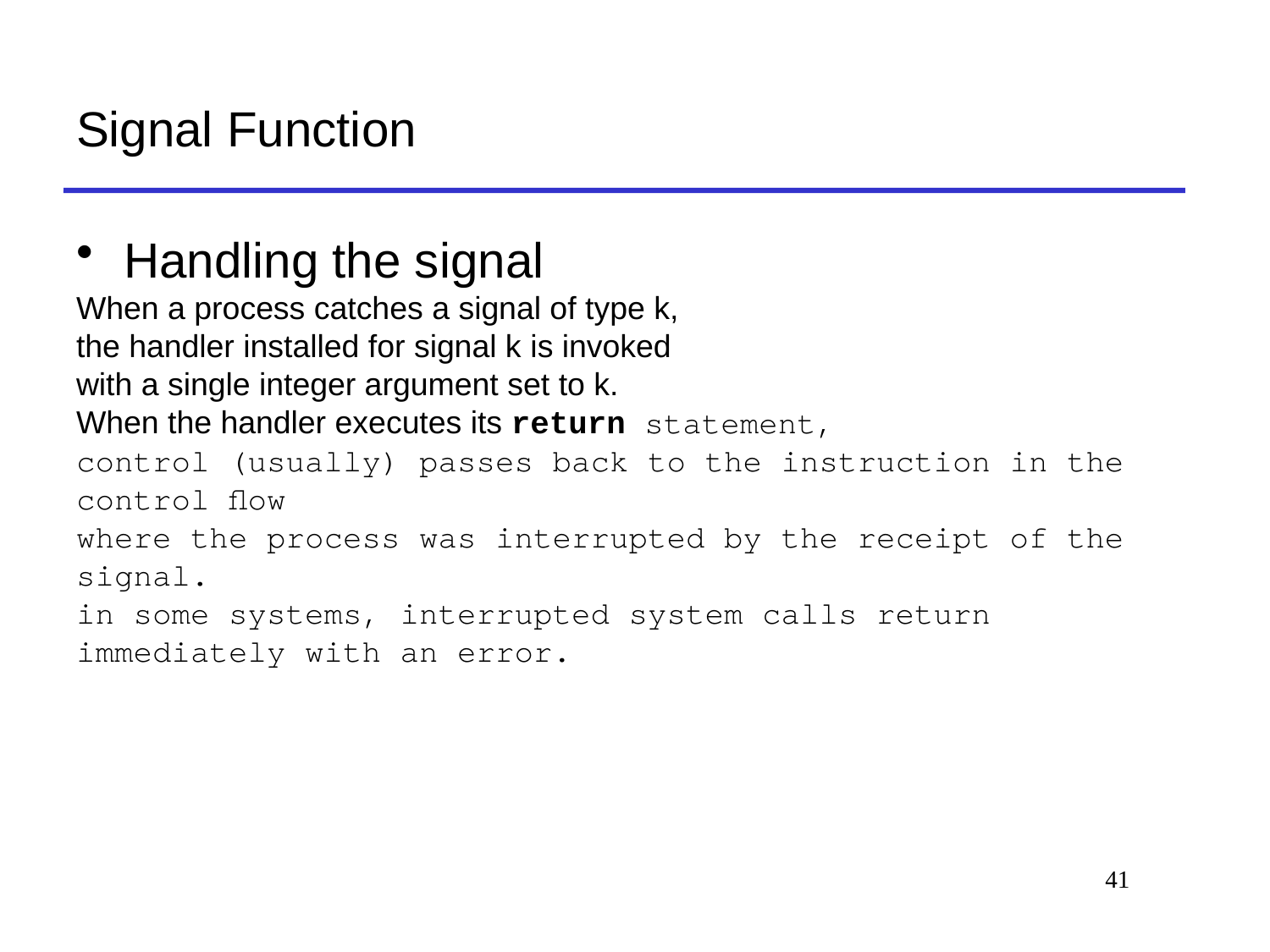

# Signal Function
Handling the signal
When a process catches a signal of type k,
the handler installed for signal k is invoked
with a single integer argument set to k.
When the handler executes its return statement,
control (usually) passes back to the instruction in the control flow
where the process was interrupted by the receipt of the signal.
in some systems, interrupted system calls return immediately with an error.
41